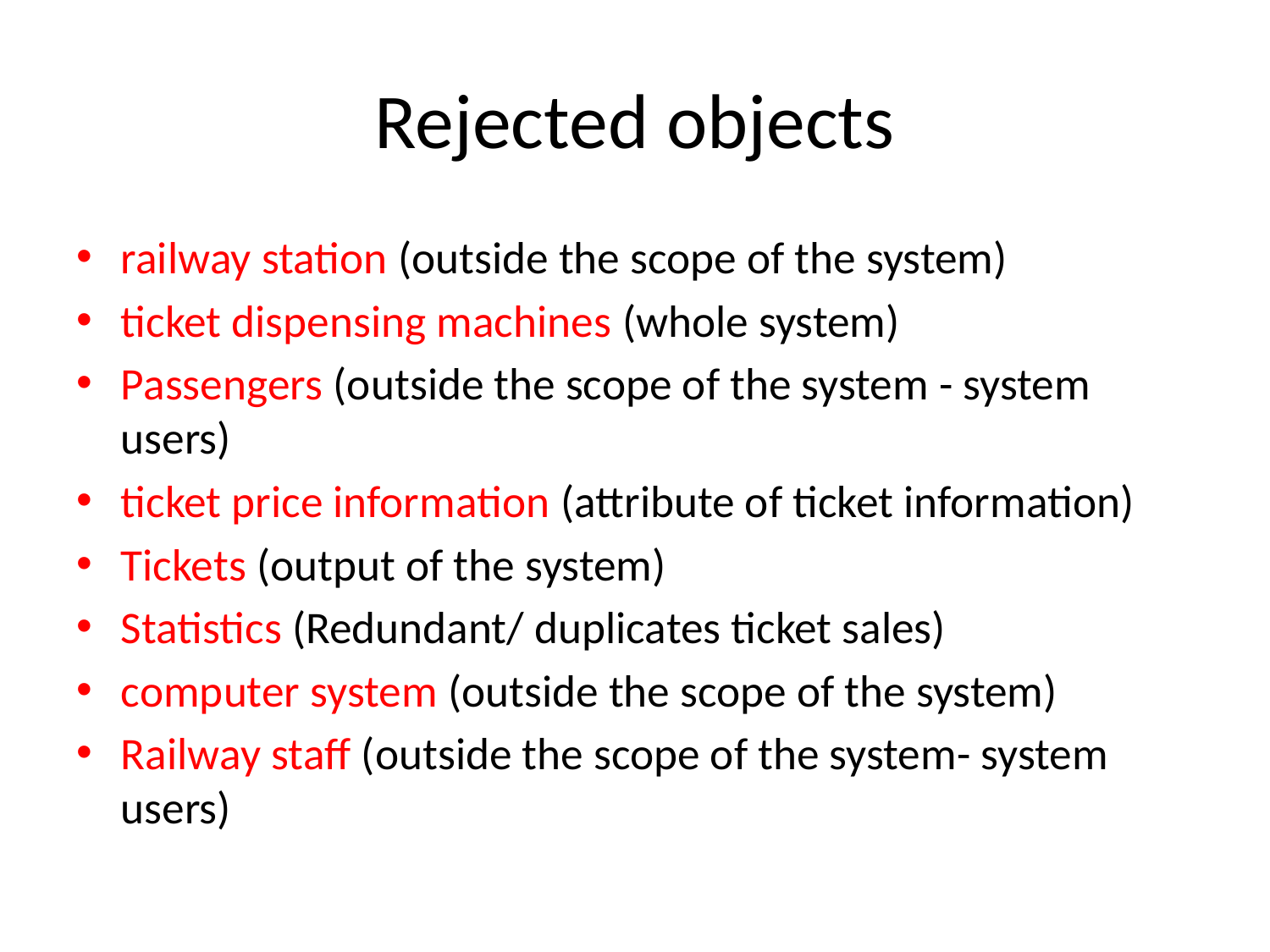

# Rejected objects
railway station (outside the scope of the system)
ticket dispensing machines (whole system)
Passengers (outside the scope of the system - system users)
ticket price information (attribute of ticket information)
Tickets (output of the system)
Statistics (Redundant/ duplicates ticket sales)
computer system (outside the scope of the system)
Railway staff (outside the scope of the system- system users)